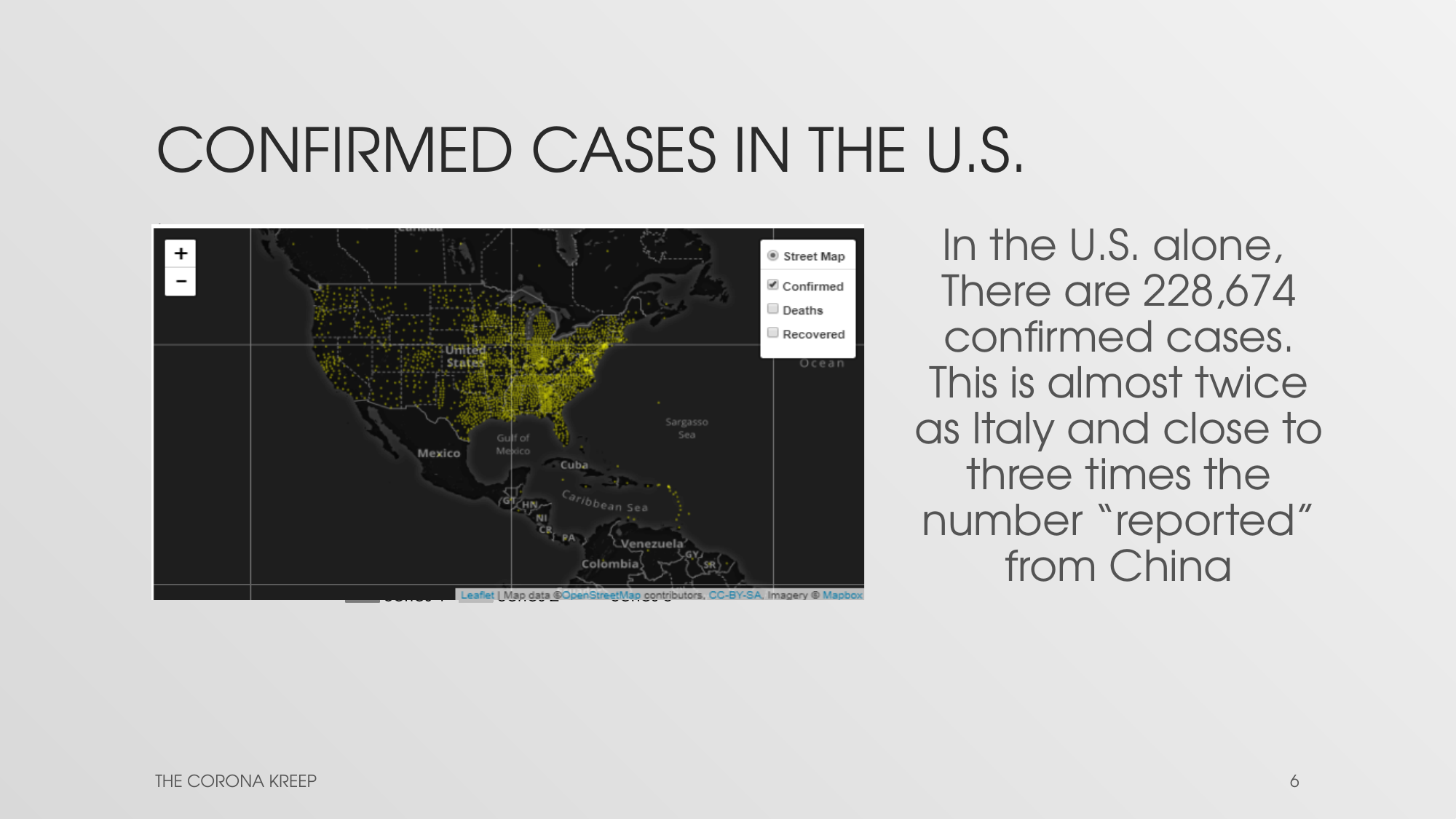

# Confirmed cases in the U.S.

### Chart

| Category | Series 1 | Series 2 | Series 3 |
|---|---|---|---|
| Category 1 | 4.3 | 2.4 | 2.0 |
| Category 2 | 2.5 | 4.4 | 2.0 |
| Category 3 | 3.5 | 1.8 | 3.0 |
| Category 4 | 4.5 | 2.8 | 5.0 |
In the U.S. alone,
There are 228,674 confirmed cases.
This is almost twice as Italy and close to three times the number “reported” from China
The Corona Kreep
6